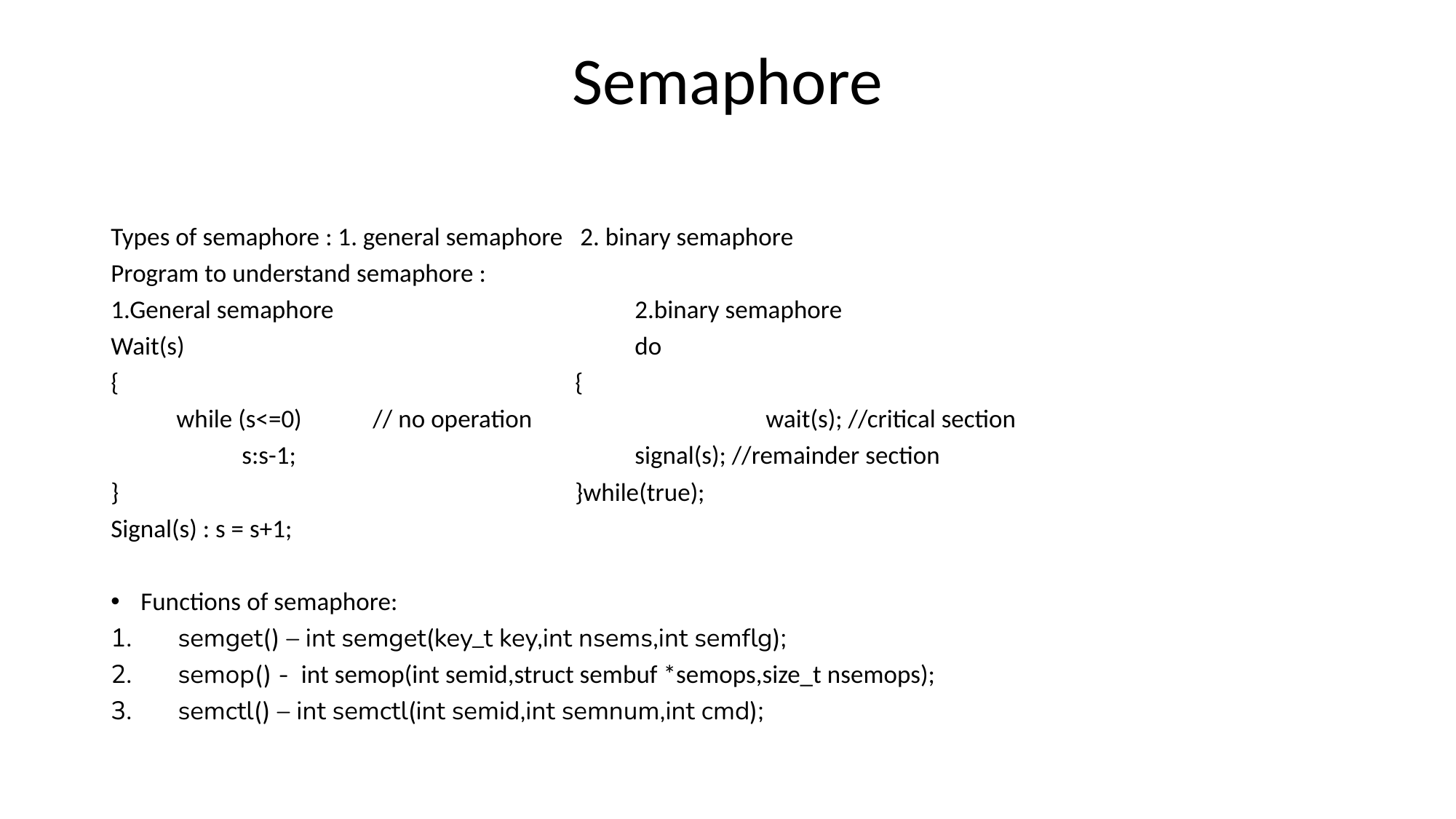

# Semaphore
Types of semaphore : 1. general semaphore   2. binary semaphore
Program to understand semaphore :
1.General semaphore					2.binary semaphore
Wait(s)							do
{							 {
	while (s<=0) 	// no operation				wait(s); //critical section
		s:s-1;						signal(s); //remainder section
}							 }while(true);
Signal(s) : s = s+1;

Functions of semaphore:
semget() – int semget(key_t key,int nsems,int semflg);
semop() -  int semop(int semid,struct sembuf *semops,size_t nsemops);
semctl() – int semctl(int semid,int semnum,int cmd);